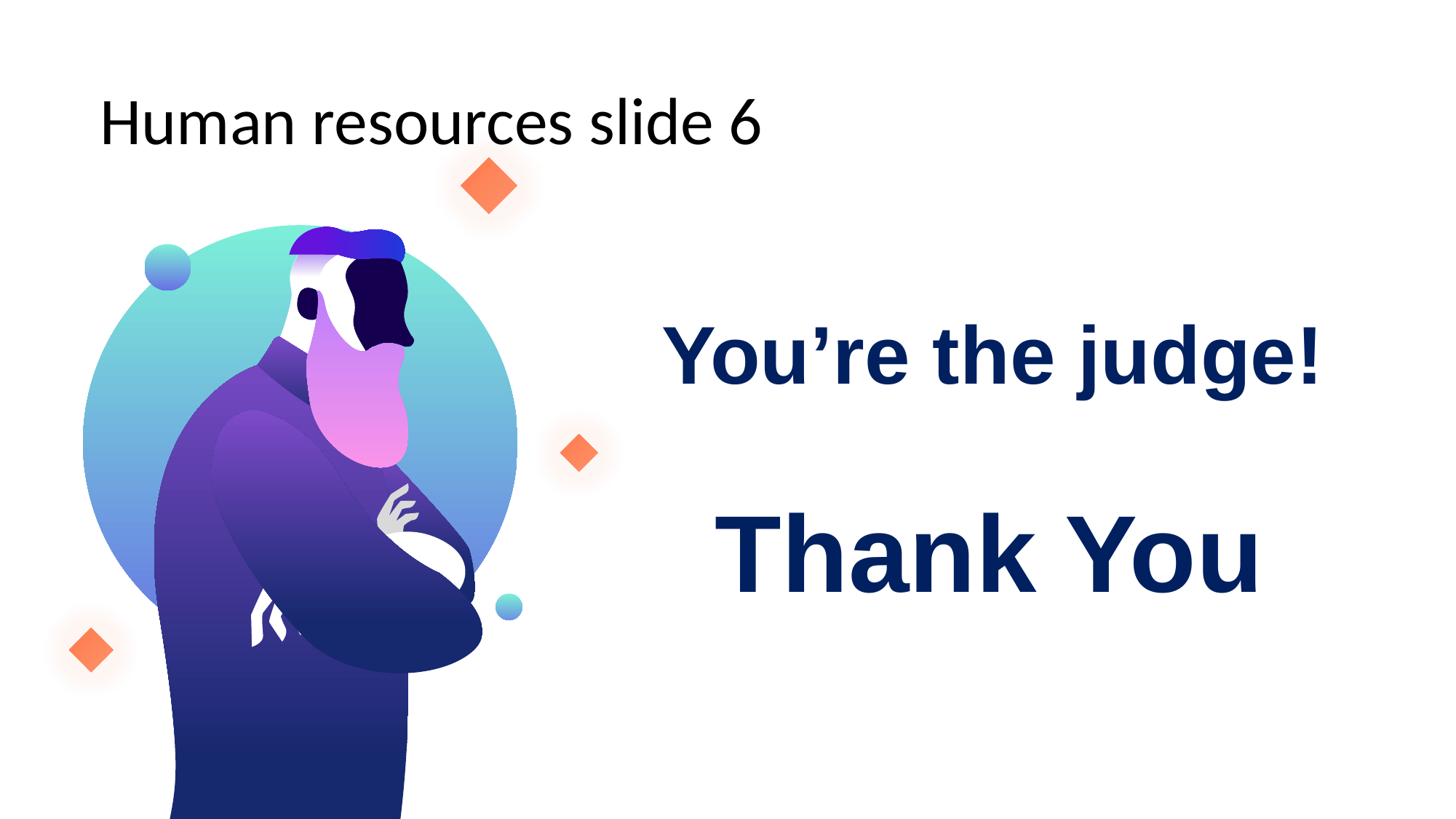

# Human resources slide 6

You’re the judge!
Thank You